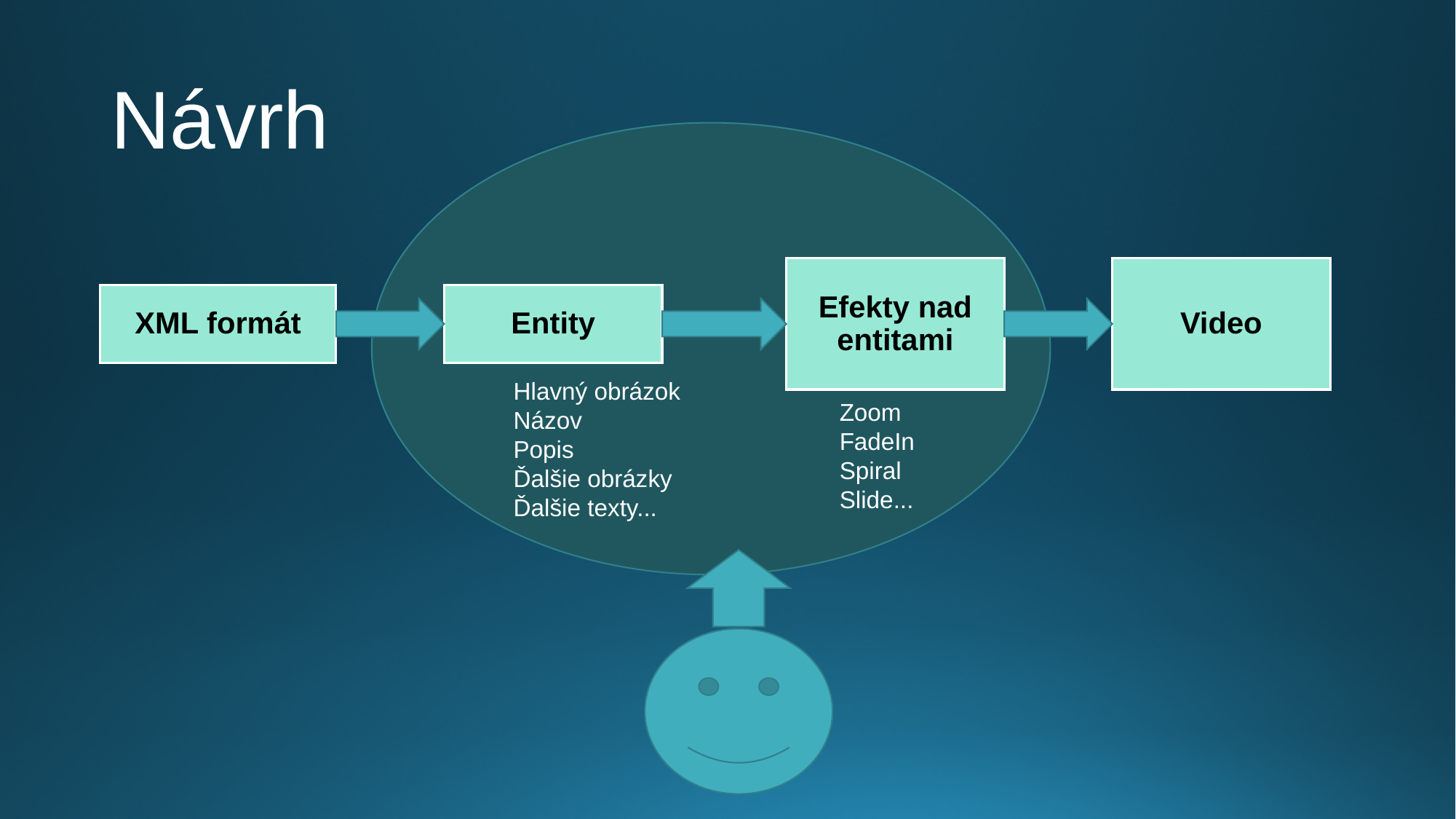

# Návrh

Efekty nad entitami
Video
XML formát
Entity

Hlavný obrázok
Názov
Popis
Ďalšie obrázky
Ďalšie texty...
Zoom
FadeIn
Spiral
Slide...